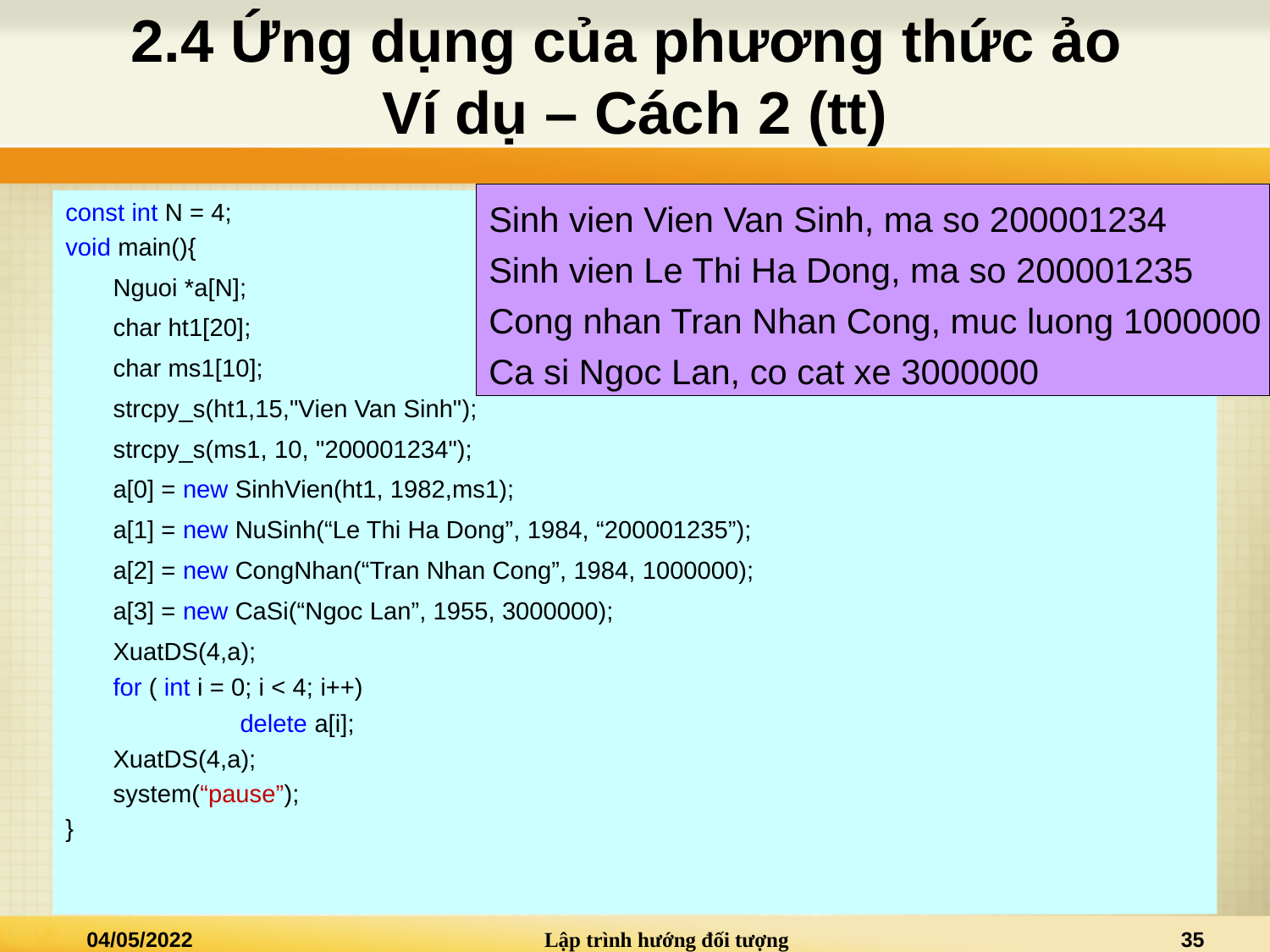

# 2.4 Ứng dụng của phương thức ảo Ví dụ – Cách 2 (tt)
Sinh vien Vien Van Sinh, ma so 200001234
Sinh vien Le Thi Ha Dong, ma so 200001235
Cong nhan Tran Nhan Cong, muc luong 1000000
Ca si Ngoc Lan, co cat xe 3000000
const int N = 4;
void main(){
	Nguoi *a[N];
	char ht1[20];
	char ms1[10];
	strcpy_s(ht1,15,"Vien Van Sinh");
	strcpy_s(ms1, 10, "200001234");
	a[0] = new SinhVien(ht1, 1982,ms1);
	a[1] = new NuSinh(“Le Thi Ha Dong”, 1984, “200001235”);
	a[2] = new CongNhan(“Tran Nhan Cong”, 1984, 1000000);
	a[3] = new CaSi(“Ngoc Lan”, 1955, 3000000);
	XuatDS(4,a);
	for ( int i = 0; i < 4; i++)
		delete a[i];
	XuatDS(4,a);
	system(“pause”);
}
04/05/2022
Lập trình hướng đối tượng
35